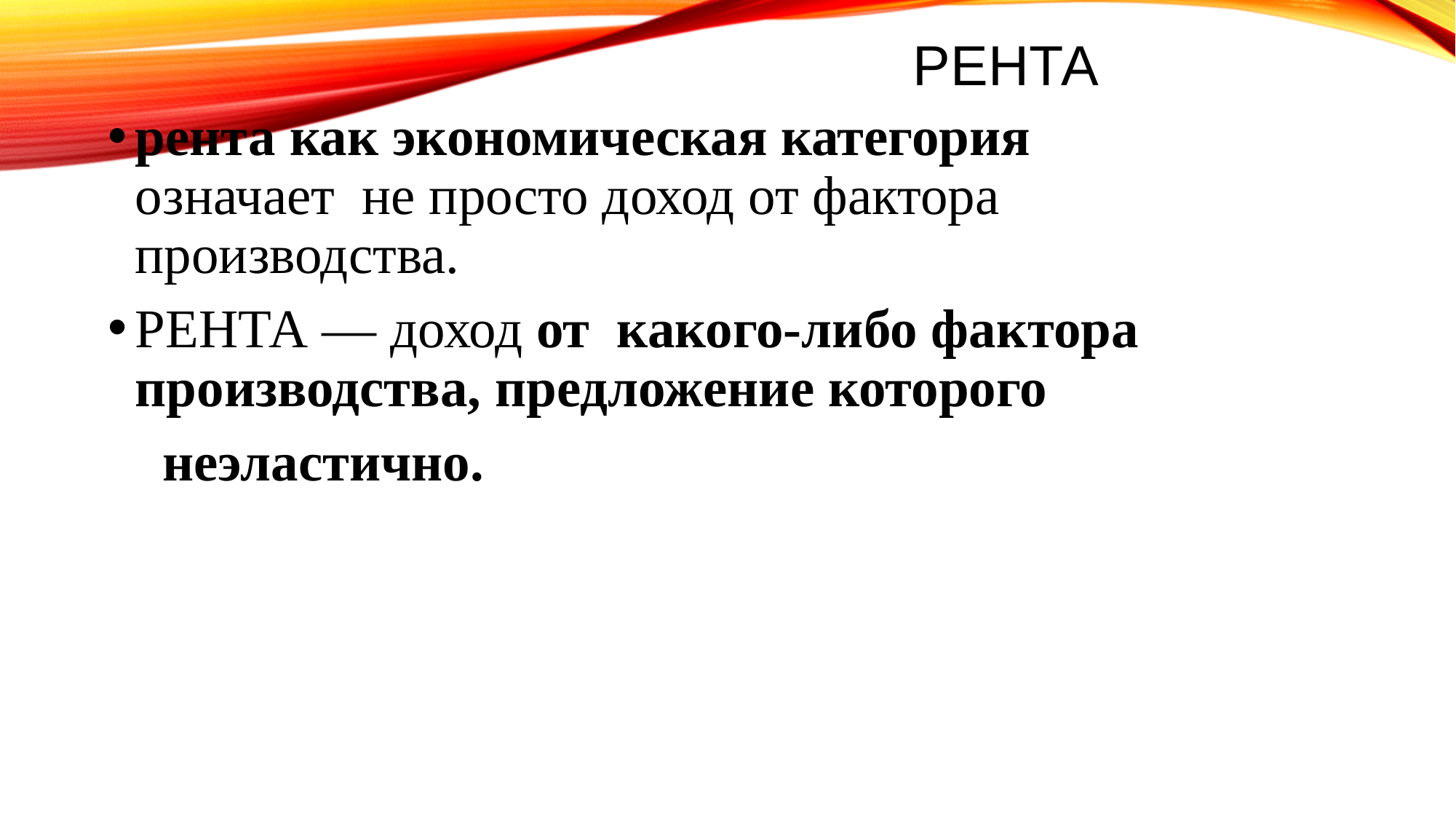

# РЕНТА
рента как экономическая категория означает  не просто доход от фактора производства.
РЕНТА — доход от  какого-либо фактора производства, предложение которого
    неэластично.